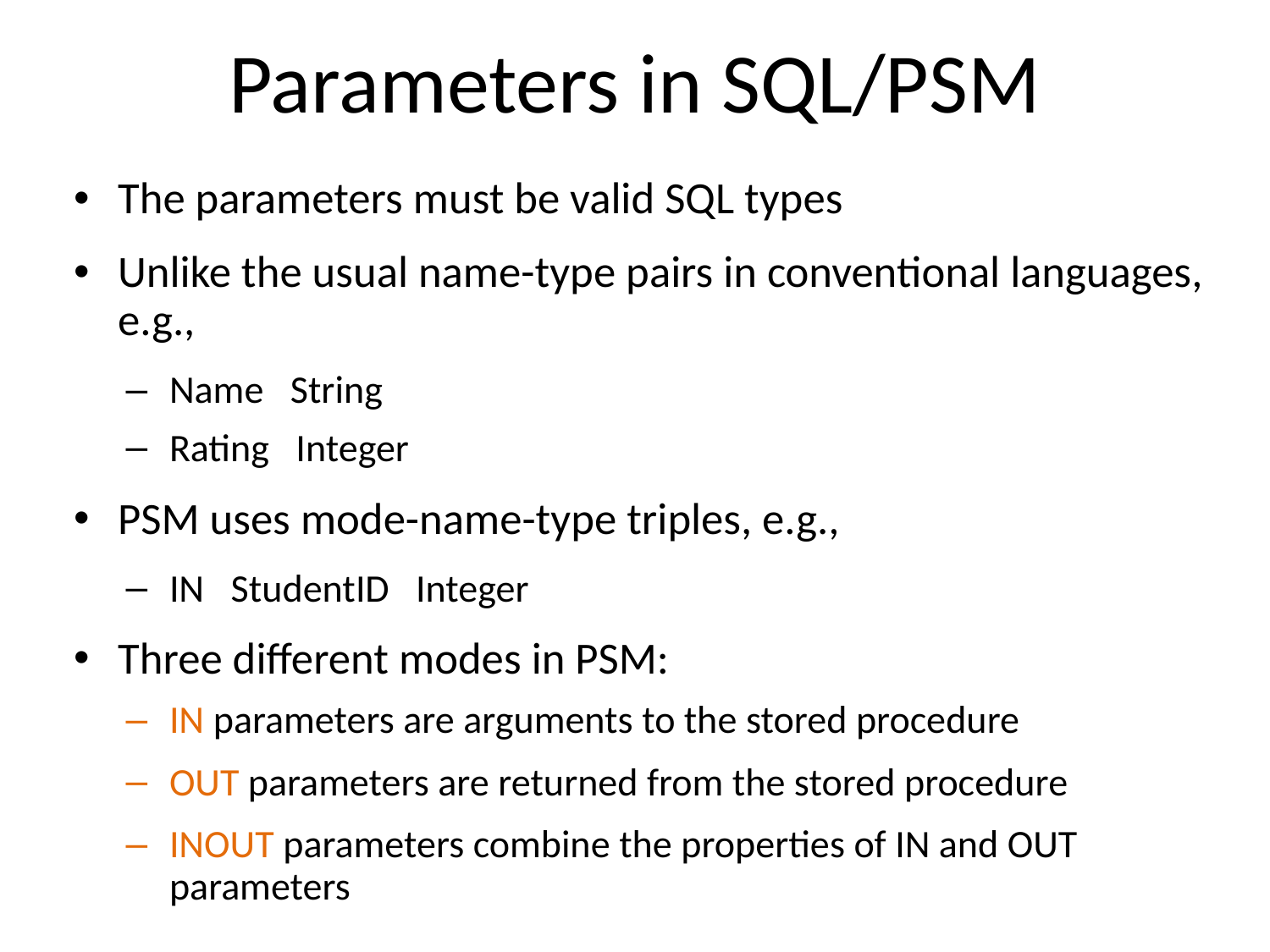

# Parameters in SQL/PSM
The parameters must be valid SQL types
Unlike the usual name-type pairs in conventional languages, e.g.,
Name   String
Rating   Integer
PSM uses mode-name-type triples, e.g.,
IN   StudentID   Integer
Three different modes in PSM:
IN parameters are arguments to the stored procedure
OUT parameters are returned from the stored procedure
INOUT parameters combine the properties of IN and OUT parameters